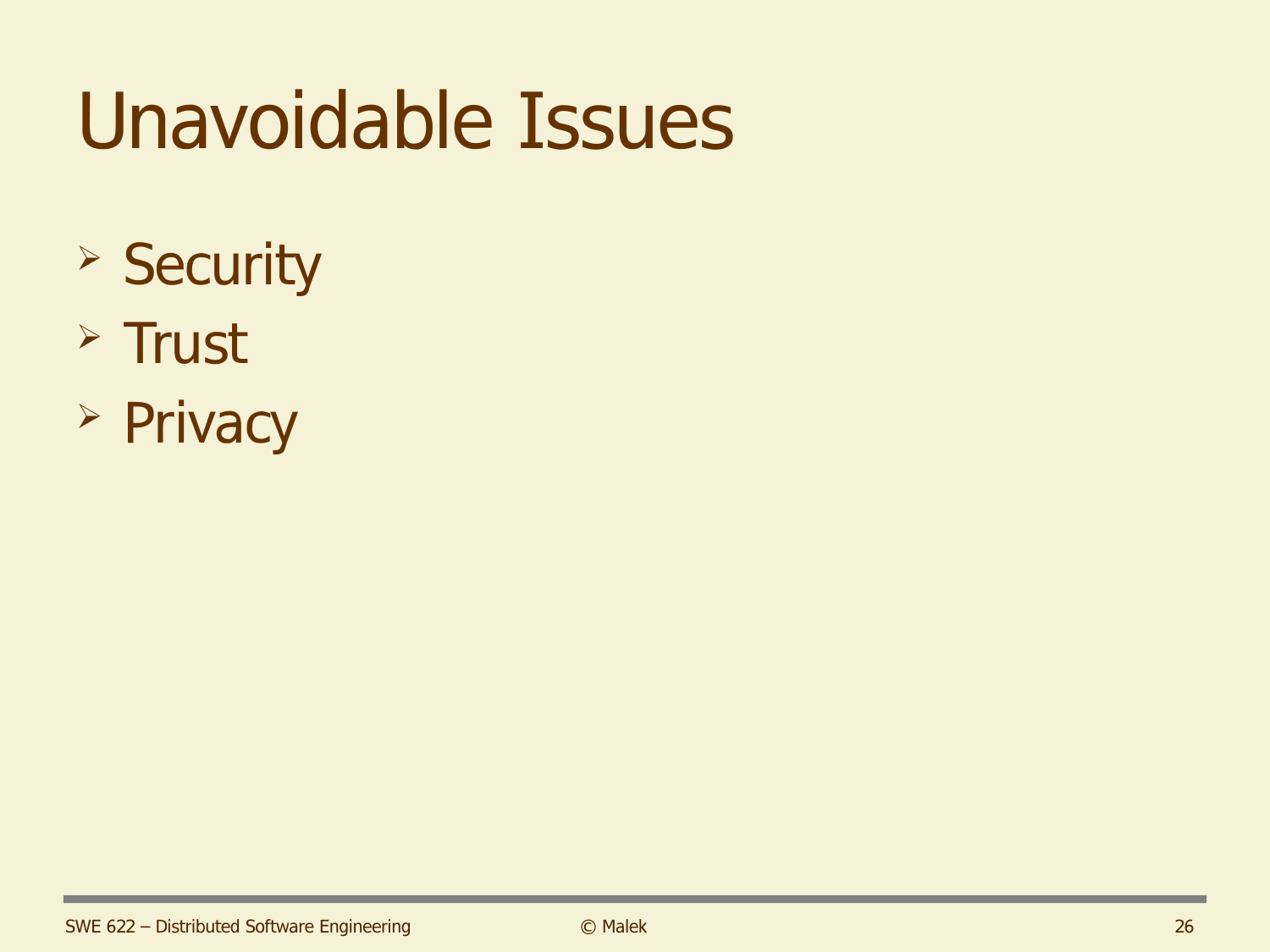

# Unavoidable Issues
Security
Trust
Privacy
SWE 622 – Distributed Software Engineering
© Malek
26